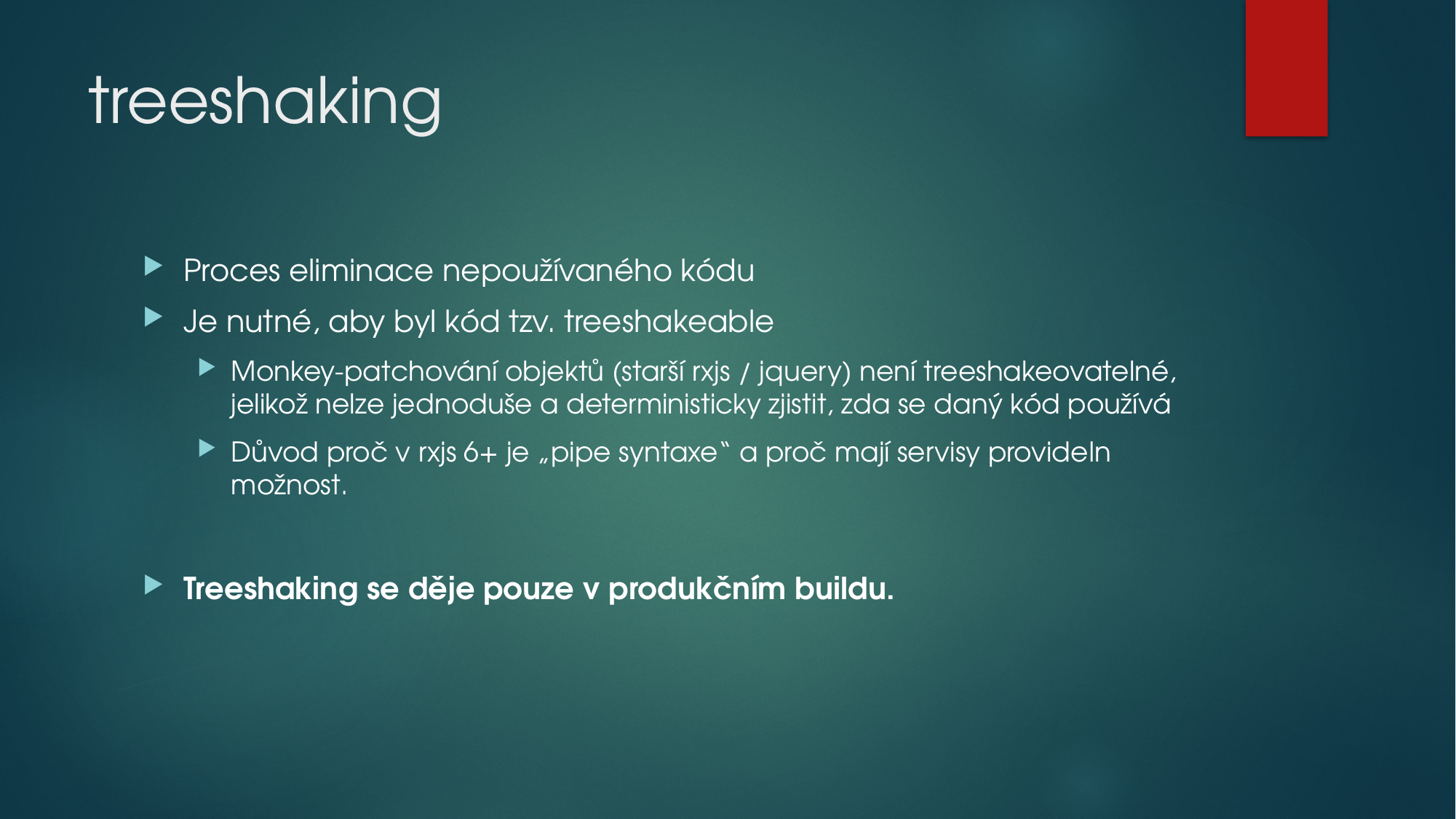

# treeshaking
Proces eliminace nepoužívaného kódu
Je nutné, aby byl kód tzv. treeshakeable
Monkey-patchování objektů (starší rxjs / jquery) není treeshakeovatelné, jelikož nelze jednoduše a deterministicky zjistit, zda se daný kód používá
Důvod proč v rxjs 6+ je „pipe syntaxe“ a proč mají servisy provideIn možnost.

Treeshaking se děje pouze v produkčním buildu.